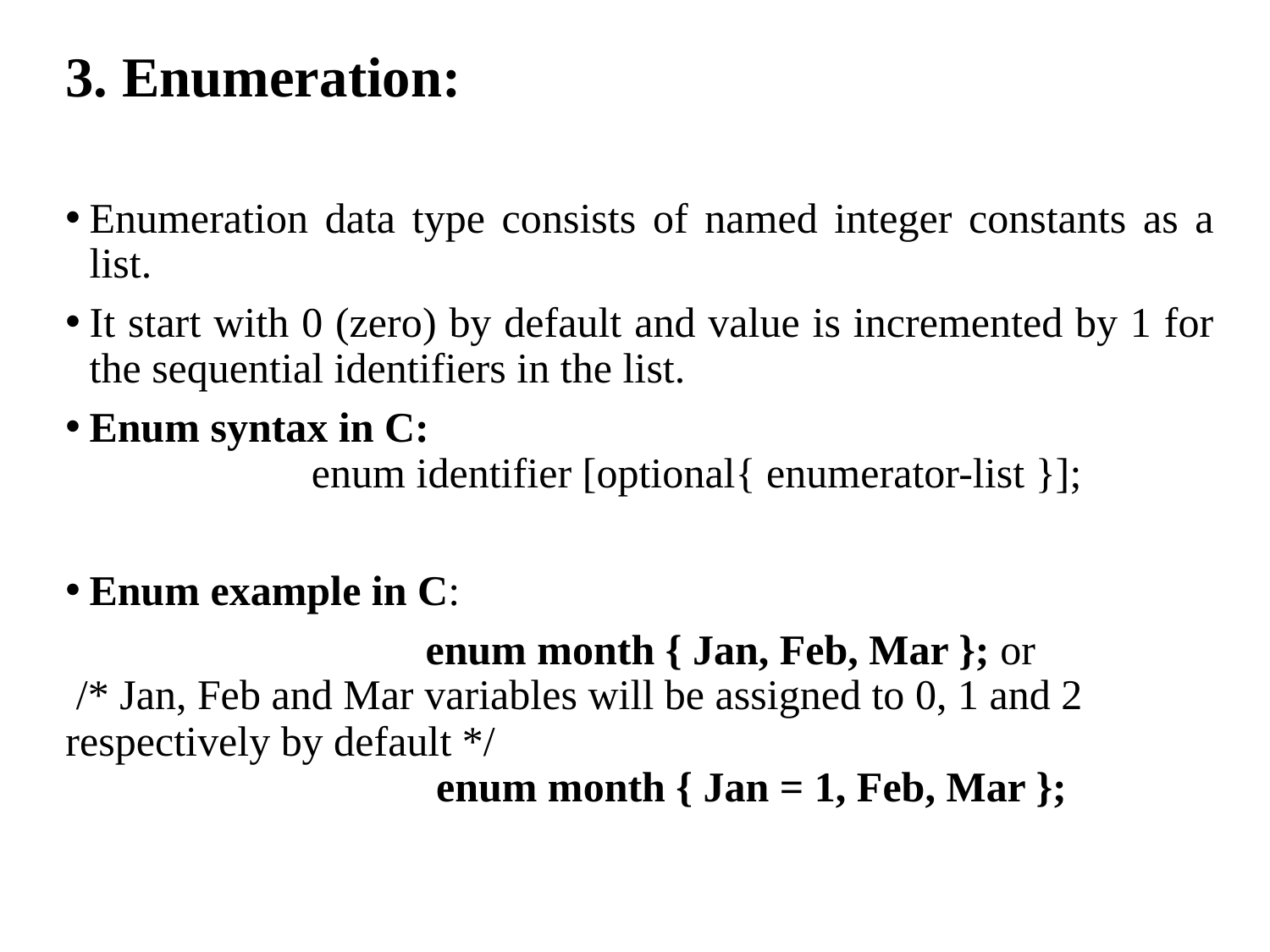

3. Enumeration:

Enumeration data type consists of named integer constants as a list.
It start with 0 (zero) by default and value is incremented by 1 for the sequential identifiers in the list.
Enum syntax in C:
                     enum identifier [optional{ enumerator-list }];

Enum example in C:
                                  enum month { Jan, Feb, Mar }; or
 /* Jan, Feb and Mar variables will be assigned to 0, 1 and 2 respectively by default */
                                   enum month { Jan = 1, Feb, Mar };